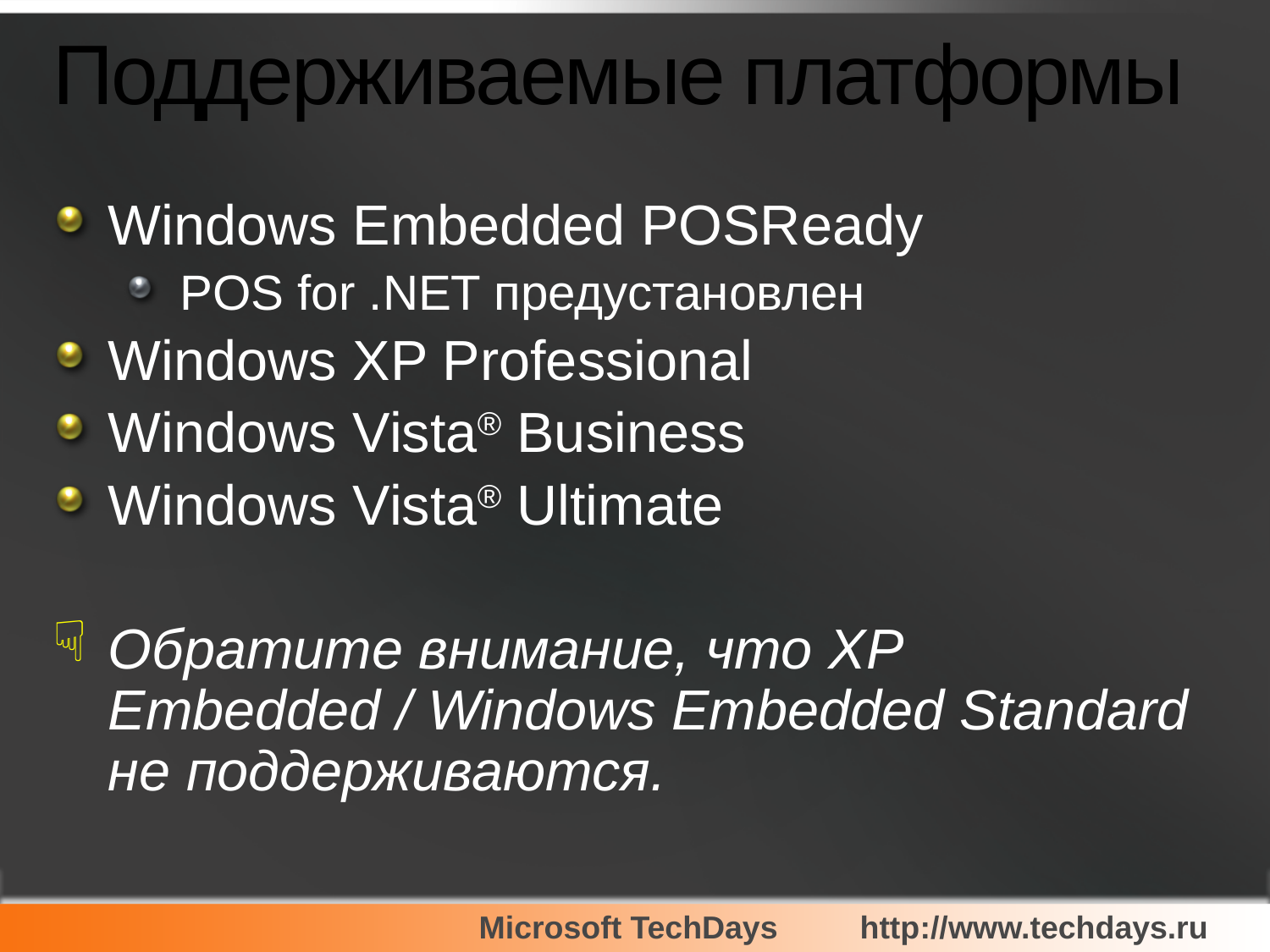

# Поддерживаемые платформы
Windows Embedded POSReady
POS for .NET предустановлен
Windows XP Professional
Windows Vista® Business
Windows Vista® Ultimate

Обратите внимание, что XP Embedded / Windows Embedded Standard не поддерживаются.